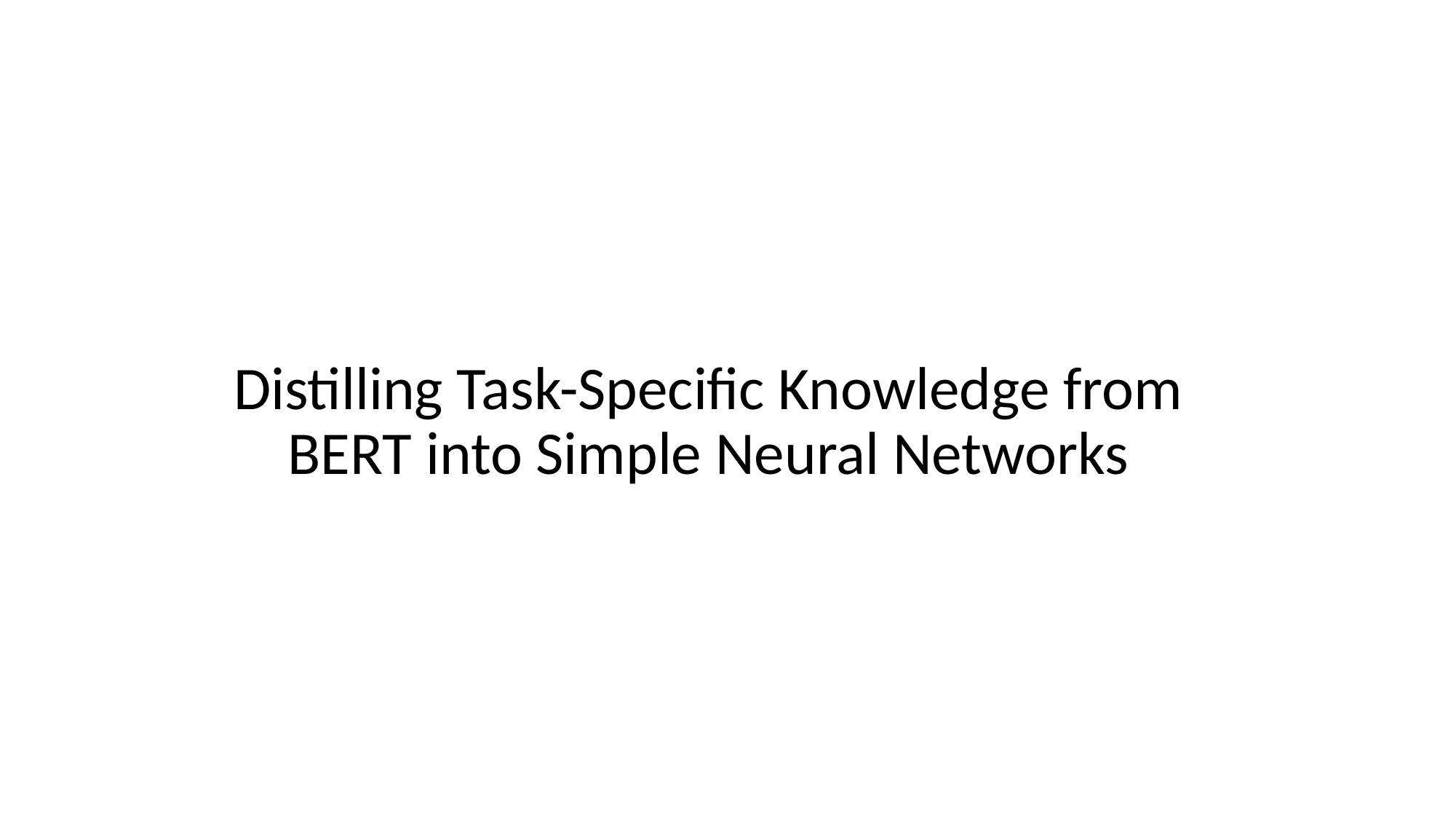

# Distilling Task-Specific Knowledge from BERT into Simple Neural Networks